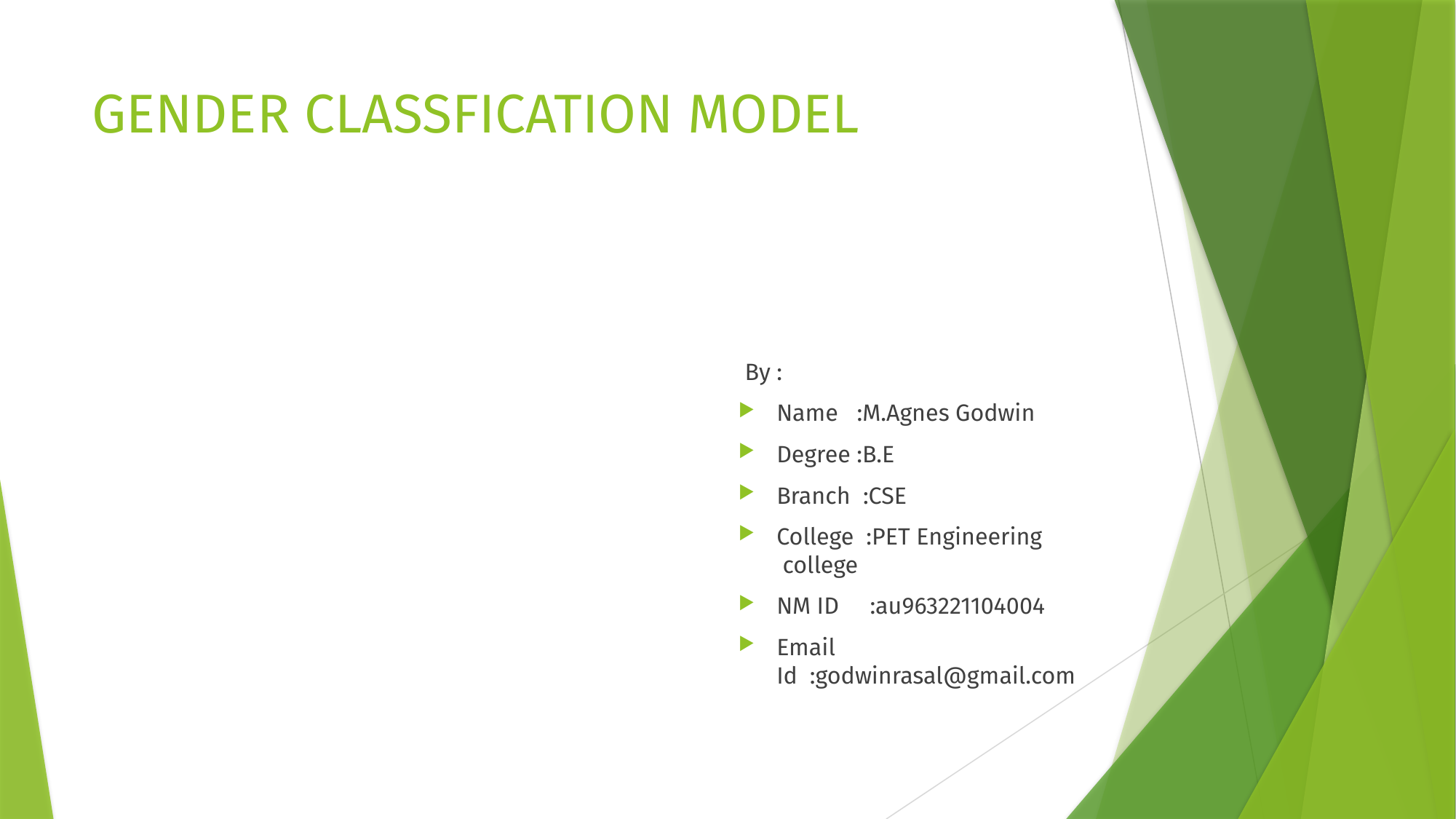

# GENDER CLASSFICATION MODEL
 By :
Name   :M.Agnes Godwin
Degree :B.E
Branch  :CSE
College  :PET Engineering          college
NM ID     :au963221104004
Email Id  :godwinrasal@gmail.com